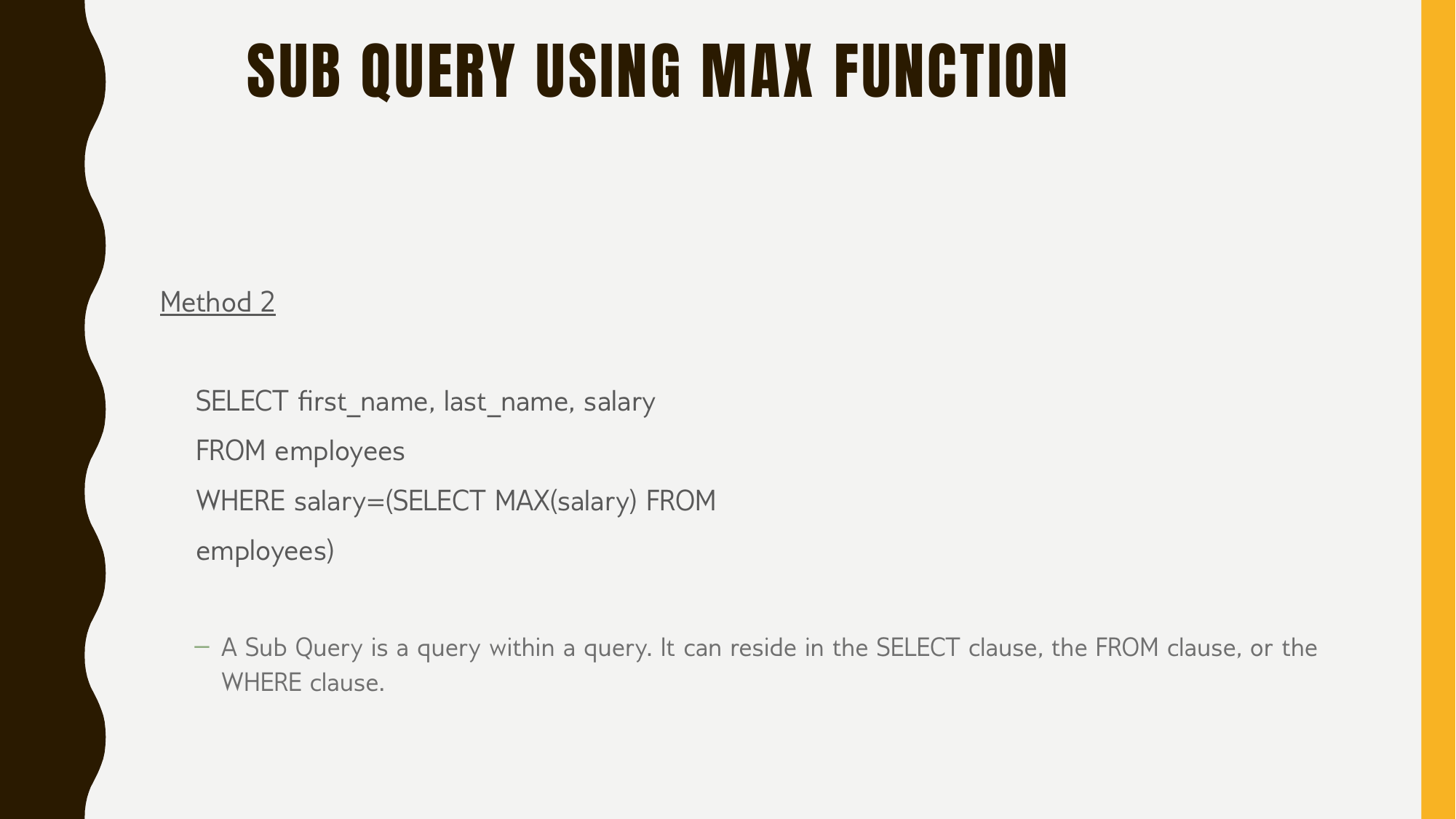

# SUB QUERY using MAX Function
Method 2

    SELECT first_name, last_name, salary
    FROM employees
    WHERE salary=(SELECT MAX(salary) FROM
    employees)

A Sub Query is a query within a query. It can reside in the SELECT clause, the FROM clause, or the WHERE clause.